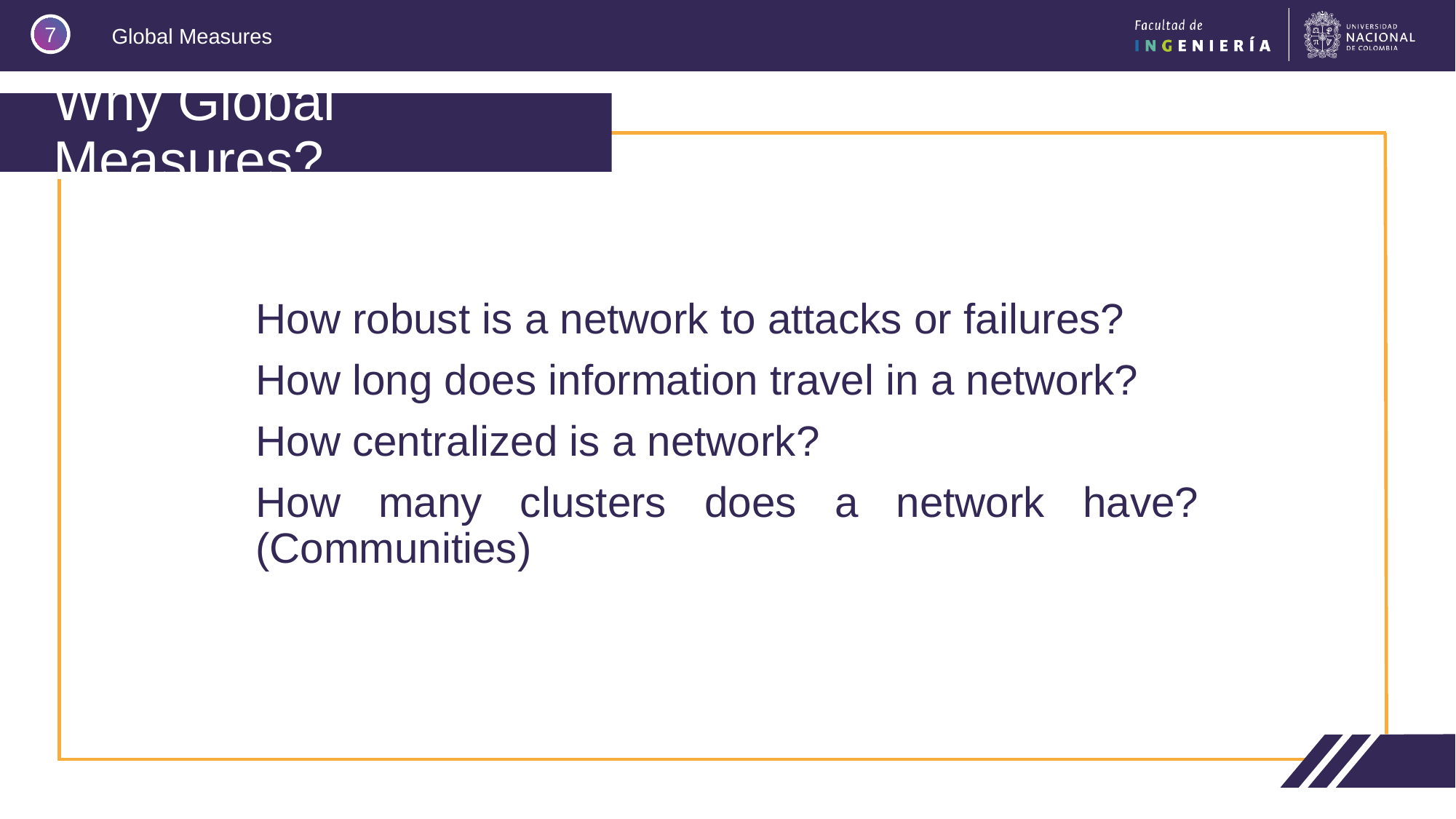

7
# Why Global Measures?
How robust is a network to attacks or failures?
How long does information travel in a network?
How centralized is a network?
How many clusters does a network have? (Communities)